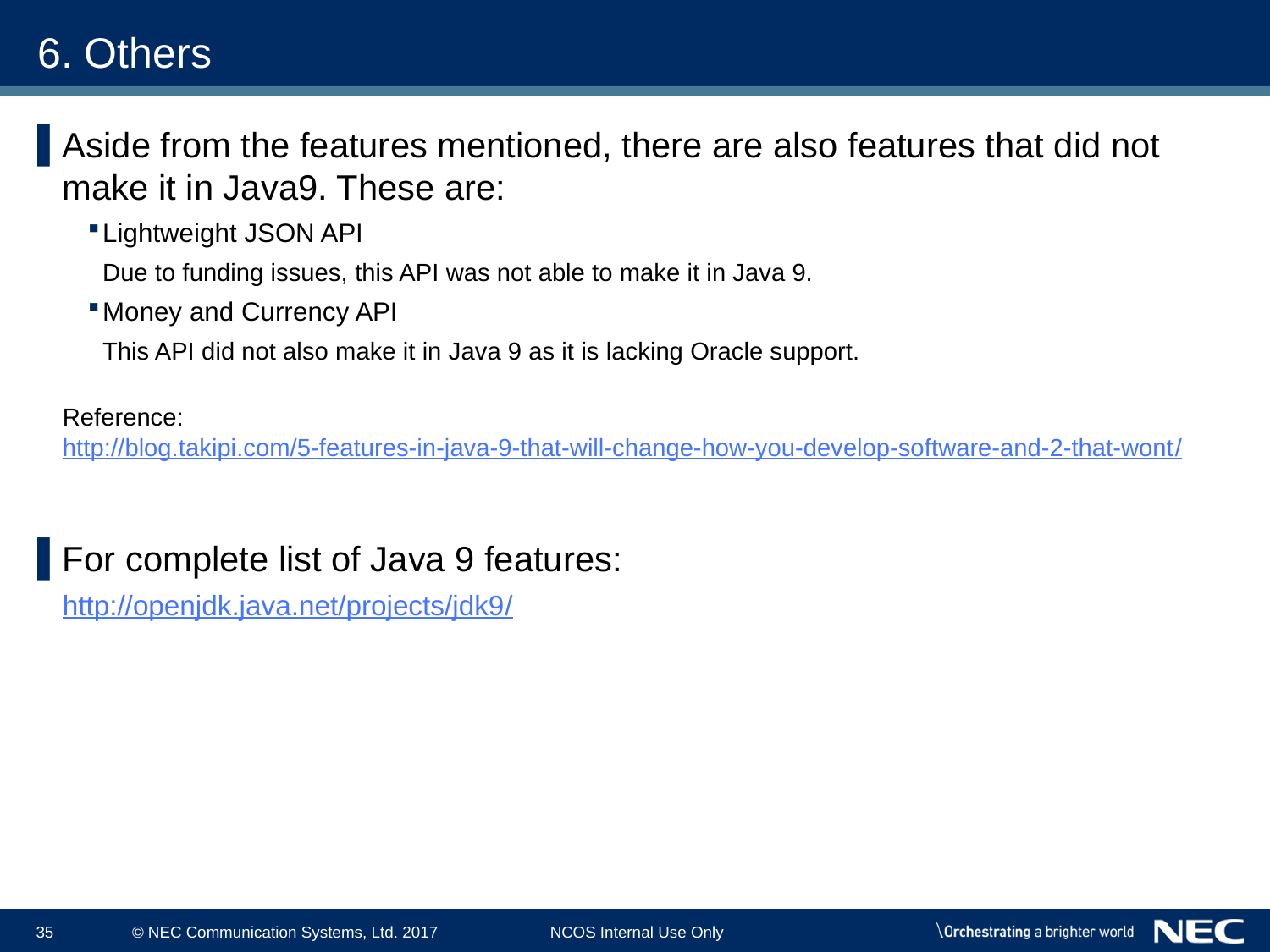

# 6. Others
Aside from the features mentioned, there are also features that did not make it in Java9. These are:
Lightweight JSON API
Due to funding issues, this API was not able to make it in Java 9.
Money and Currency API
This API did not also make it in Java 9 as it is lacking Oracle support.

Reference: http://blog.takipi.com/5-features-in-java-9-that-will-change-how-you-develop-software-and-2-that-wont/

For complete list of Java 9 features:
http://openjdk.java.net/projects/jdk9/